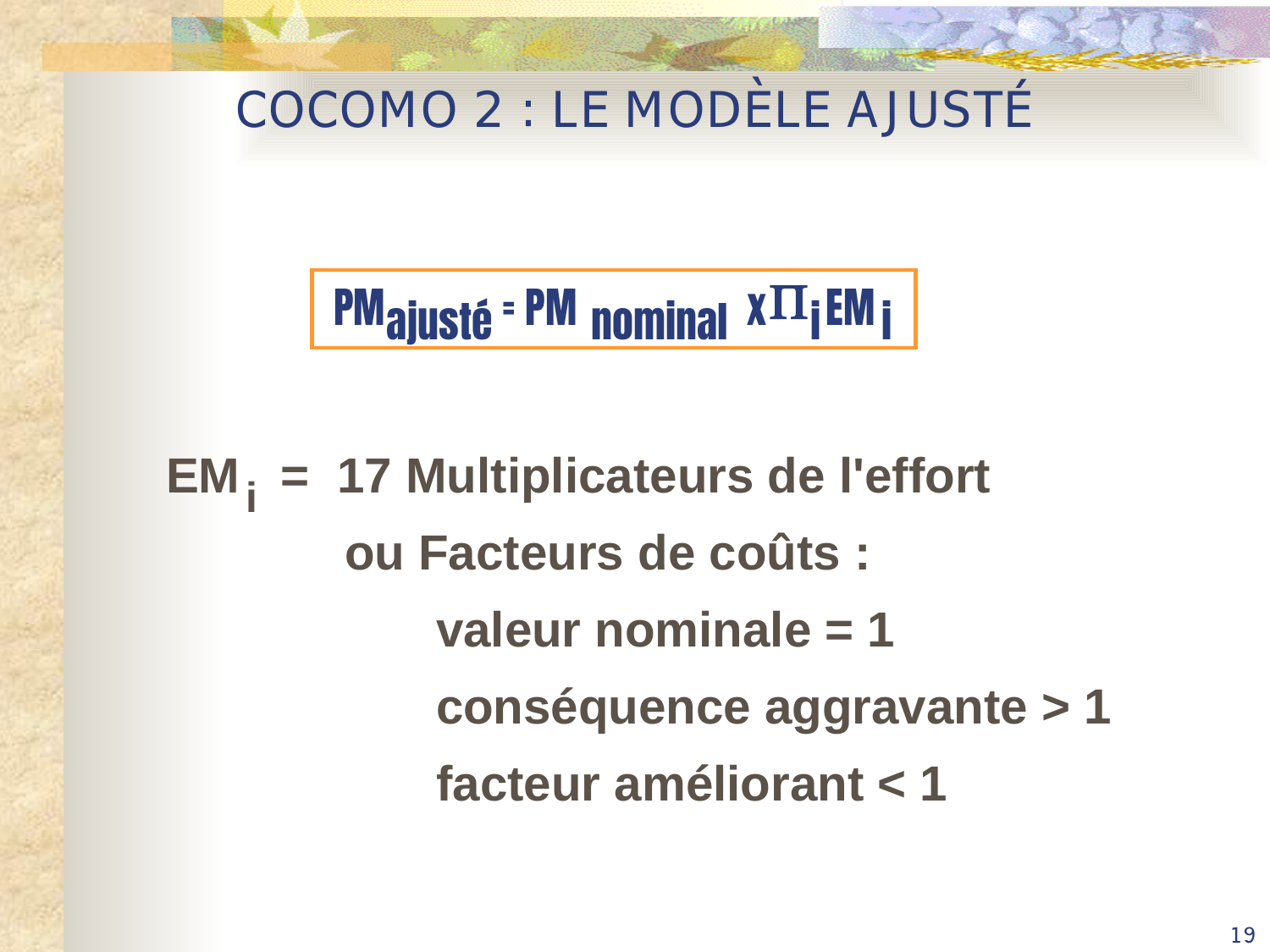

# COCOMO 2 : LE MODÈLE AJUSTÉ
Π

PM
= PM
x
EM

ajusté
i
i
nominal
EM   =  17 Multiplicateurs de l'effort
             ou Facteurs de coûts :
               valeur nominale = 1
               conséquence aggravante > 1
               facteur améliorant < 1
i
19